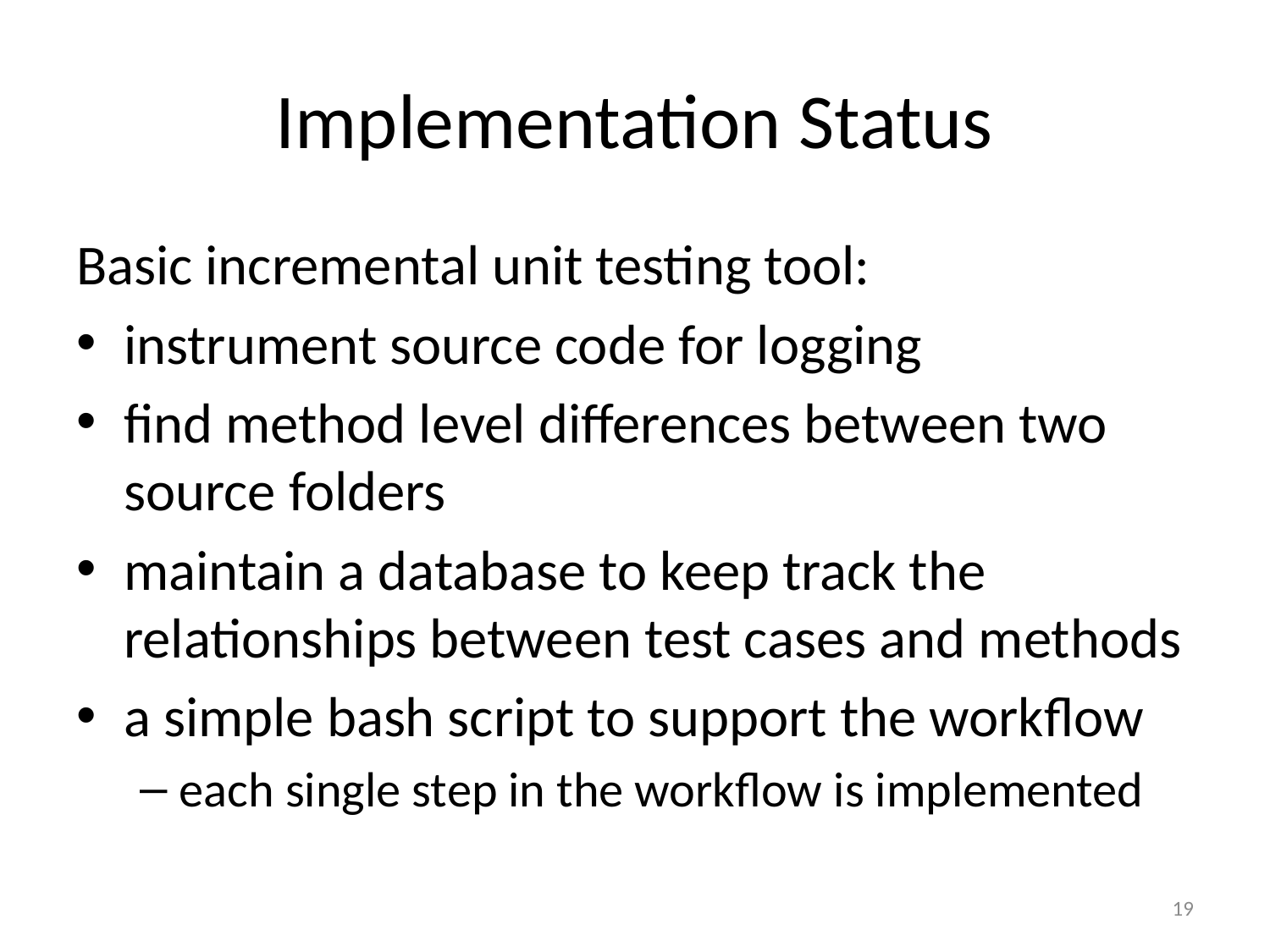

# Implementation Status
Basic incremental unit testing tool:
instrument source code for logging
find method level differences between two source folders
maintain a database to keep track the relationships between test cases and methods
a simple bash script to support the workflow
each single step in the workflow is implemented
19